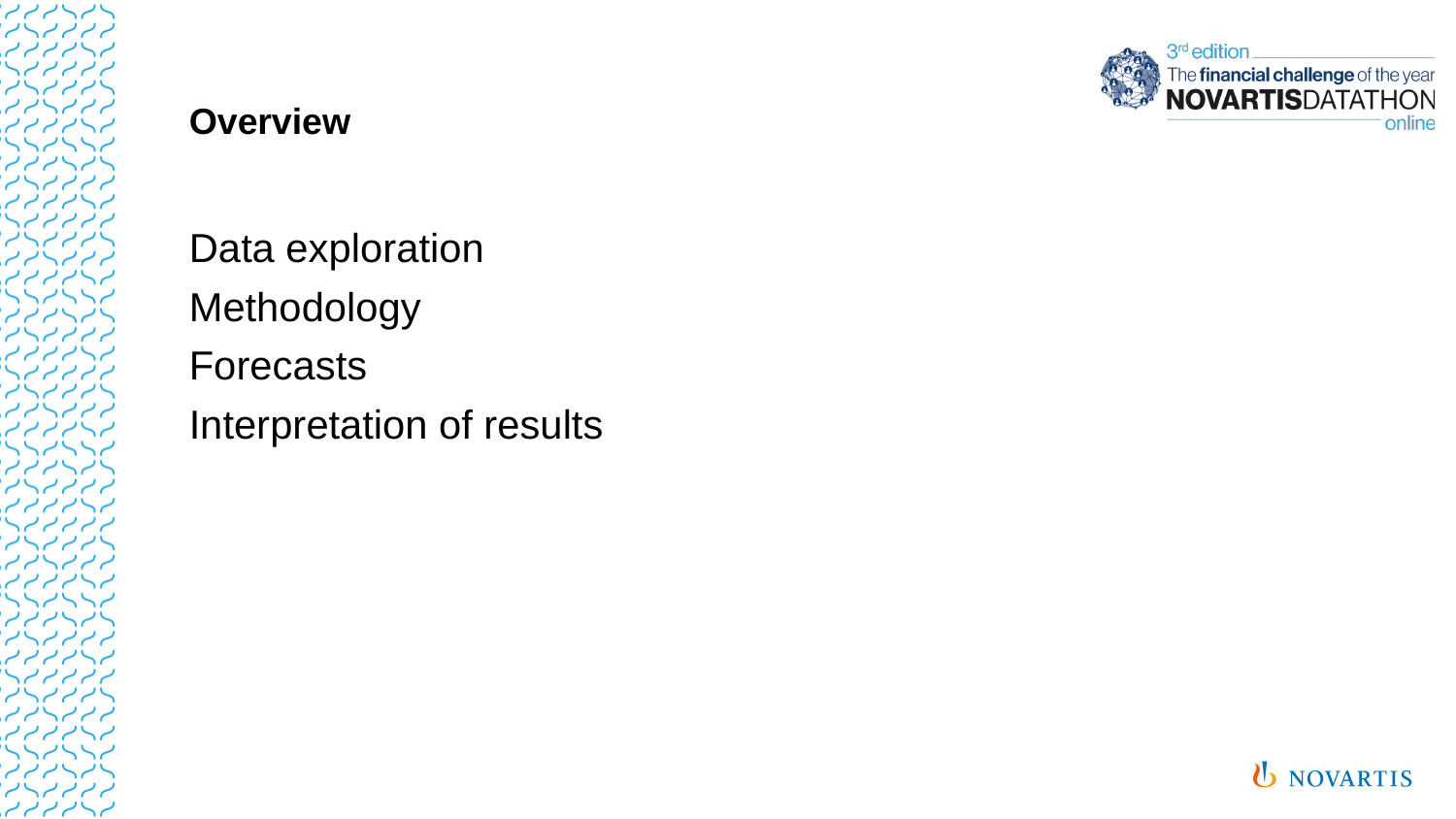

# Overview
Data exploration
Methodology
Forecasts
Interpretation of results